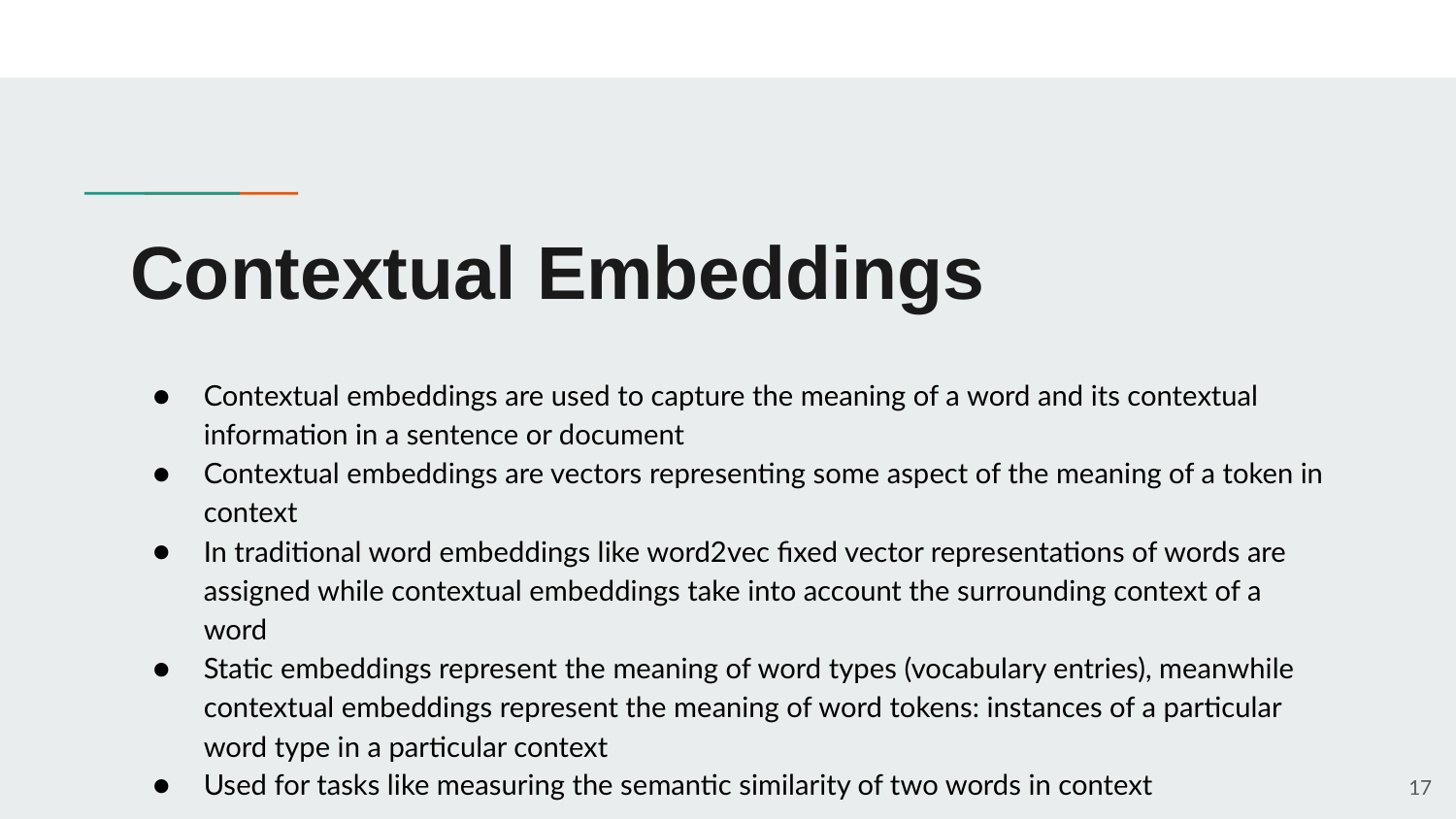

# Contextual Embeddings
Contextual embeddings are used to capture the meaning of a word and its contextual information in a sentence or document
Contextual embeddings are vectors representing some aspect of the meaning of a token in context
In traditional word embeddings like word2vec fixed vector representations of words are assigned while contextual embeddings take into account the surrounding context of a word
Static embeddings represent the meaning of word types (vocabulary entries), meanwhile contextual embeddings represent the meaning of word tokens: instances of a particular word type in a particular context
Used for tasks like measuring the semantic similarity of two words in context
17